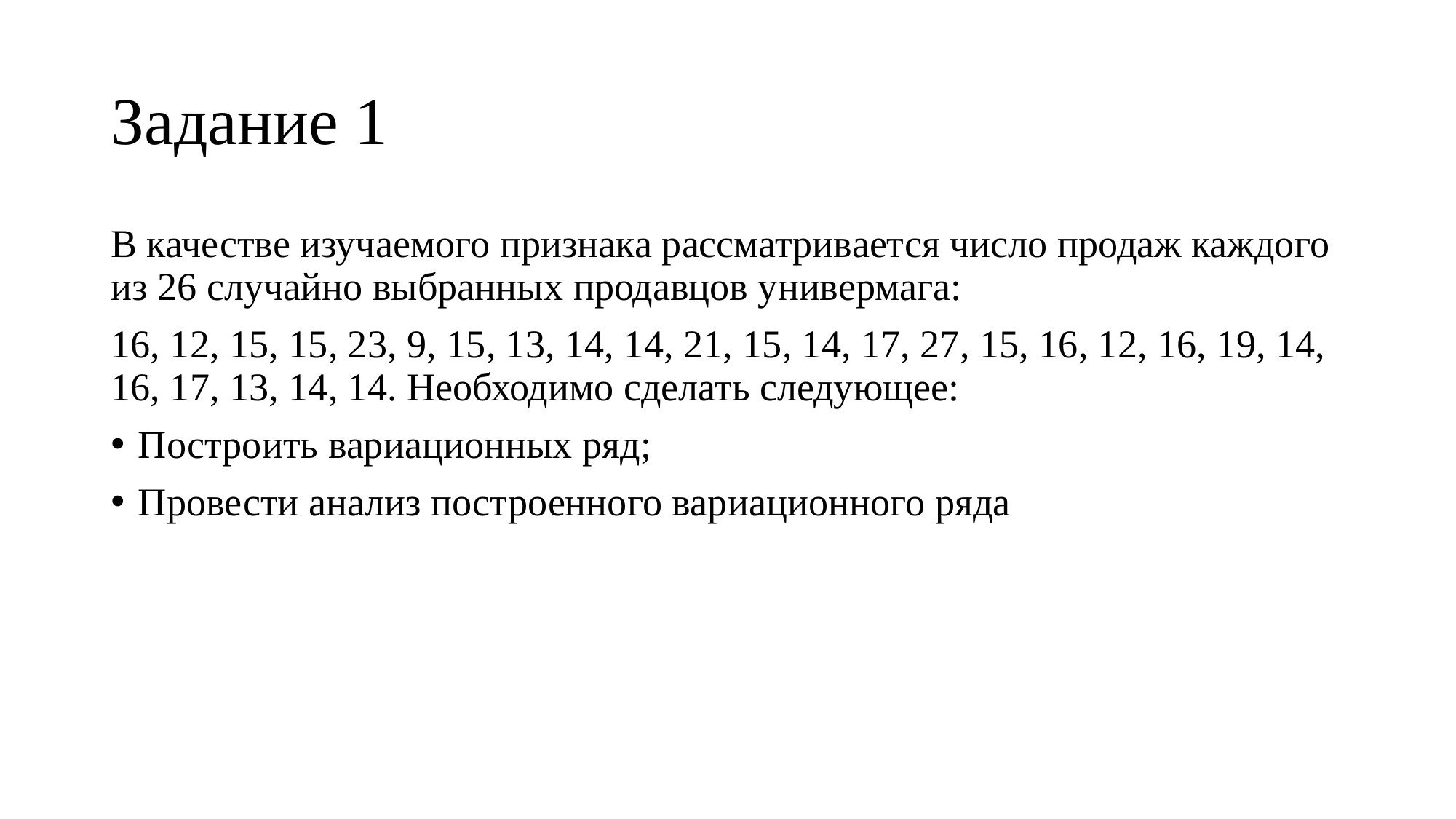

# Задание 1
В качестве изучаемого признака рассматривается число продаж каждого из 26 случайно выбранных продавцов универмага:
16, 12, 15, 15, 23, 9, 15, 13, 14, 14, 21, 15, 14, 17, 27, 15, 16, 12, 16, 19, 14, 16, 17, 13, 14, 14. Необходимо сделать следующее:
Построить вариационных ряд;
Провести анализ построенного вариационного ряда